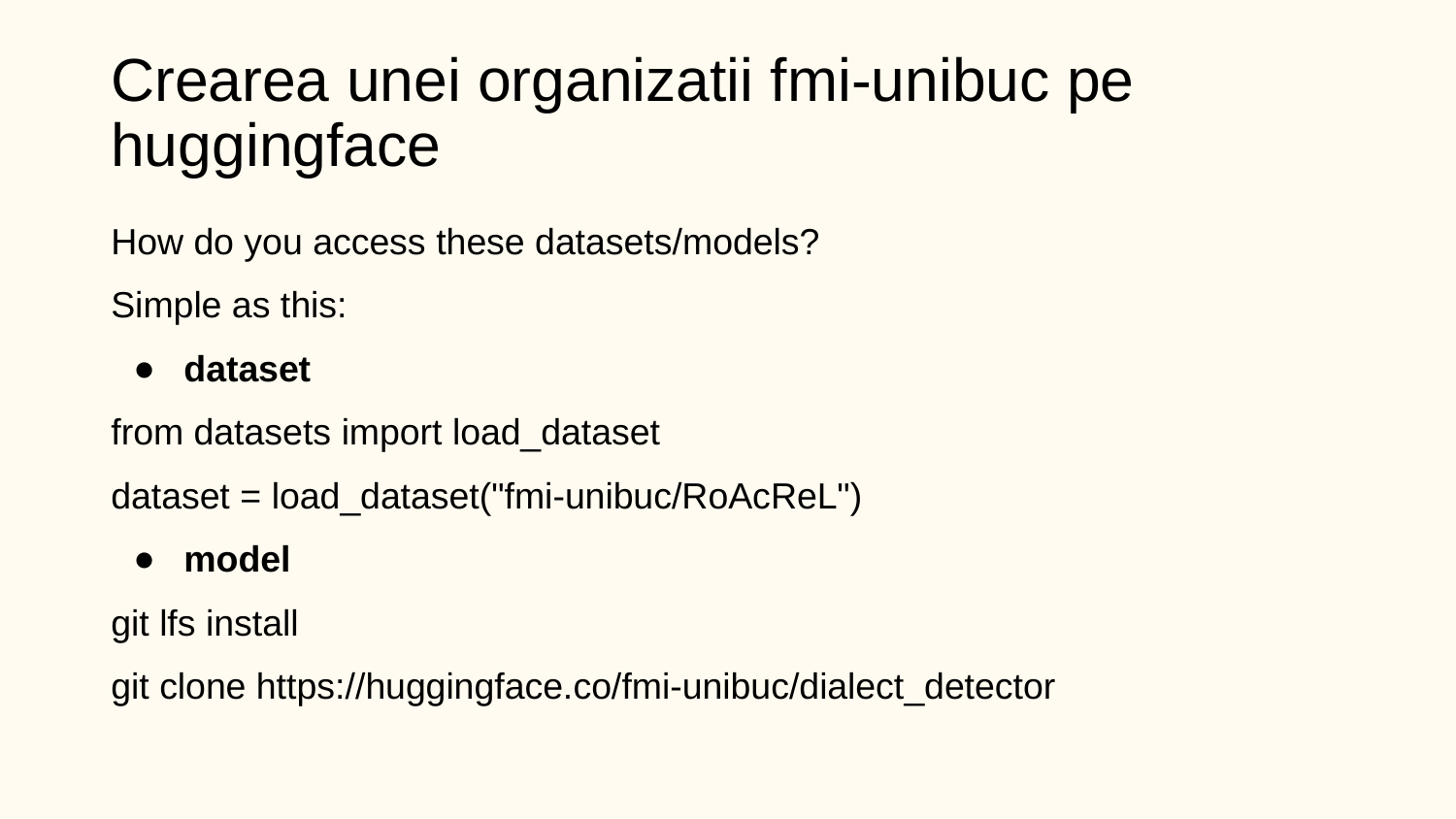

# Crearea unei organizatii fmi-unibuc pe huggingface

How do you access these datasets/models?
Simple as this:
dataset
from datasets import load_dataset
dataset = load_dataset("fmi-unibuc/RoAcReL")
model
git lfs install
git clone https://huggingface.co/fmi-unibuc/dialect_detector